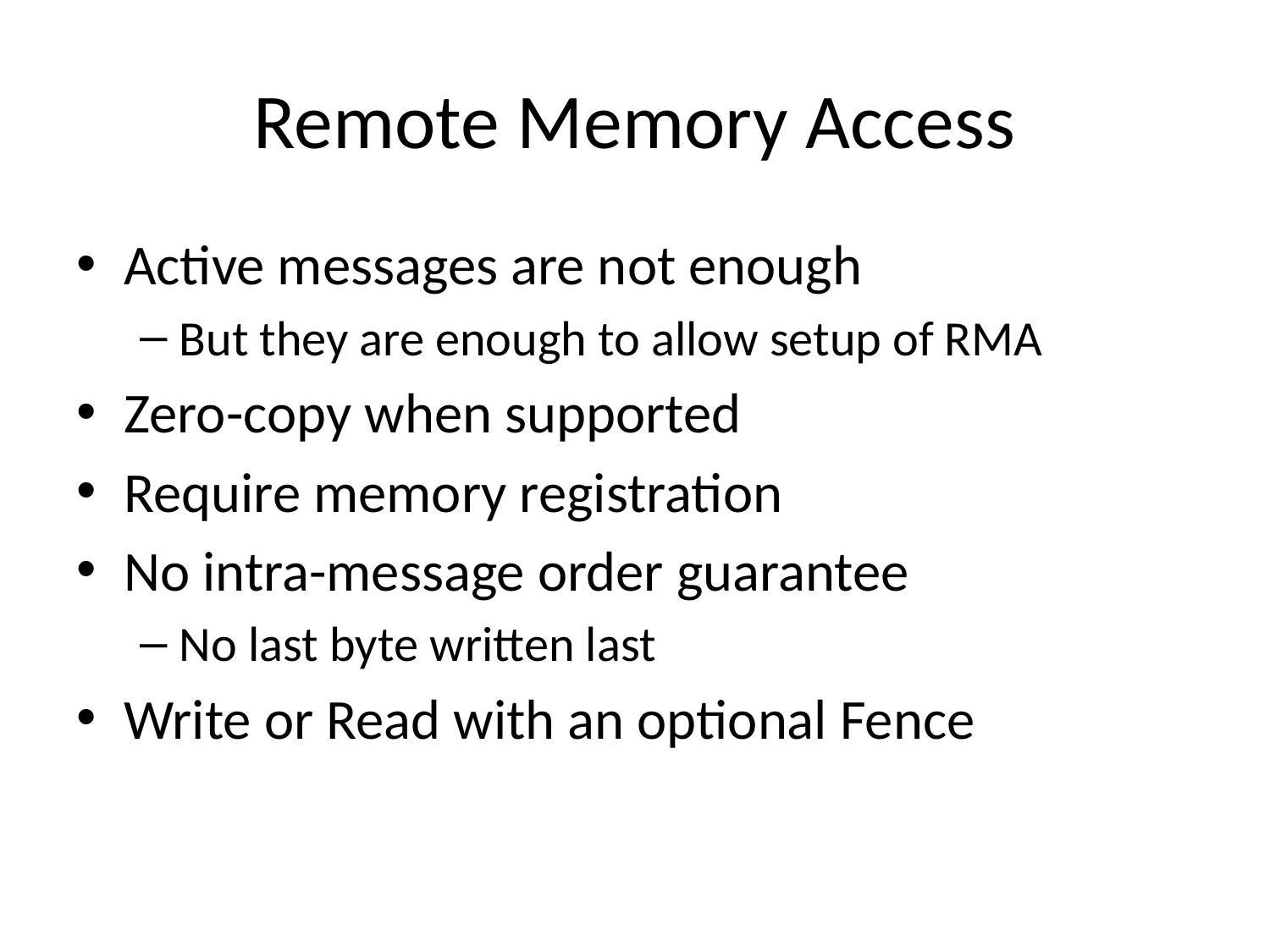

# Remote Memory Access
Active messages are not enough
But they are enough to allow setup of RMA
Zero-copy when supported
Require memory registration
No intra-message order guarantee
No last byte written last
Write or Read with an optional Fence